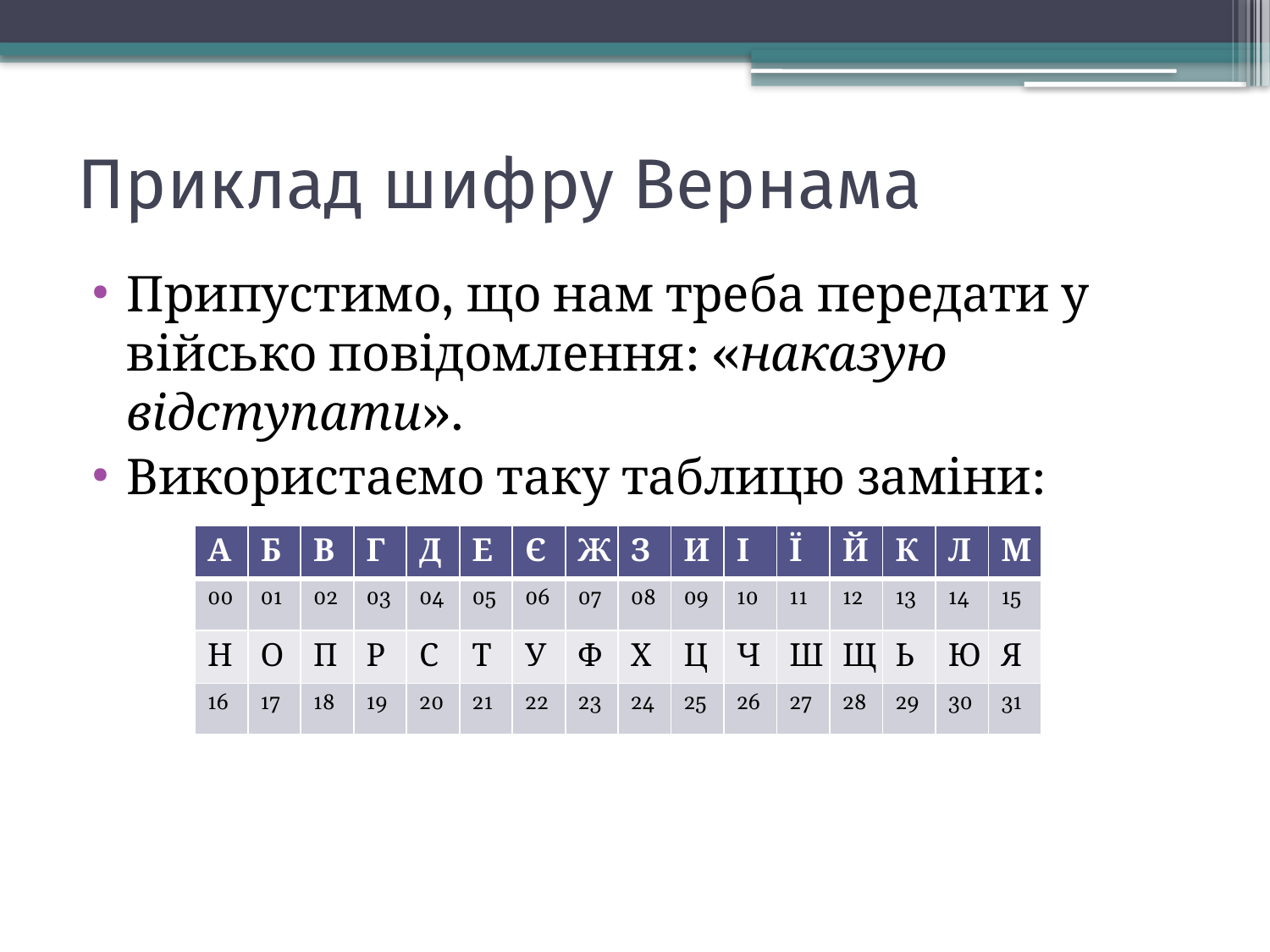

# Приклад шифру Вернама
Припустимо, що нам треба передати у військо повідомлення: «наказую відступати».
Використаємо таку таблицю заміни:

| А | Б | В | Г | Д | Е | Є | Ж | З | И | І | Ї | Й | К | Л | М |
| --- | --- | --- | --- | --- | --- | --- | --- | --- | --- | --- | --- | --- | --- | --- | --- |
| 00 | 01 | 02 | 03 | 04 | 05 | 06 | 07 | 08 | 09 | 10 | 11 | 12 | 13 | 14 | 15 |
| Н | О | П | Р | С | Т | У | Ф | Х | Ц | Ч | Ш | Щ | Ь | Ю | Я |
| 16 | 17 | 18 | 19 | 20 | 21 | 22 | 23 | 24 | 25 | 26 | 27 | 28 | 29 | 30 | 31 |